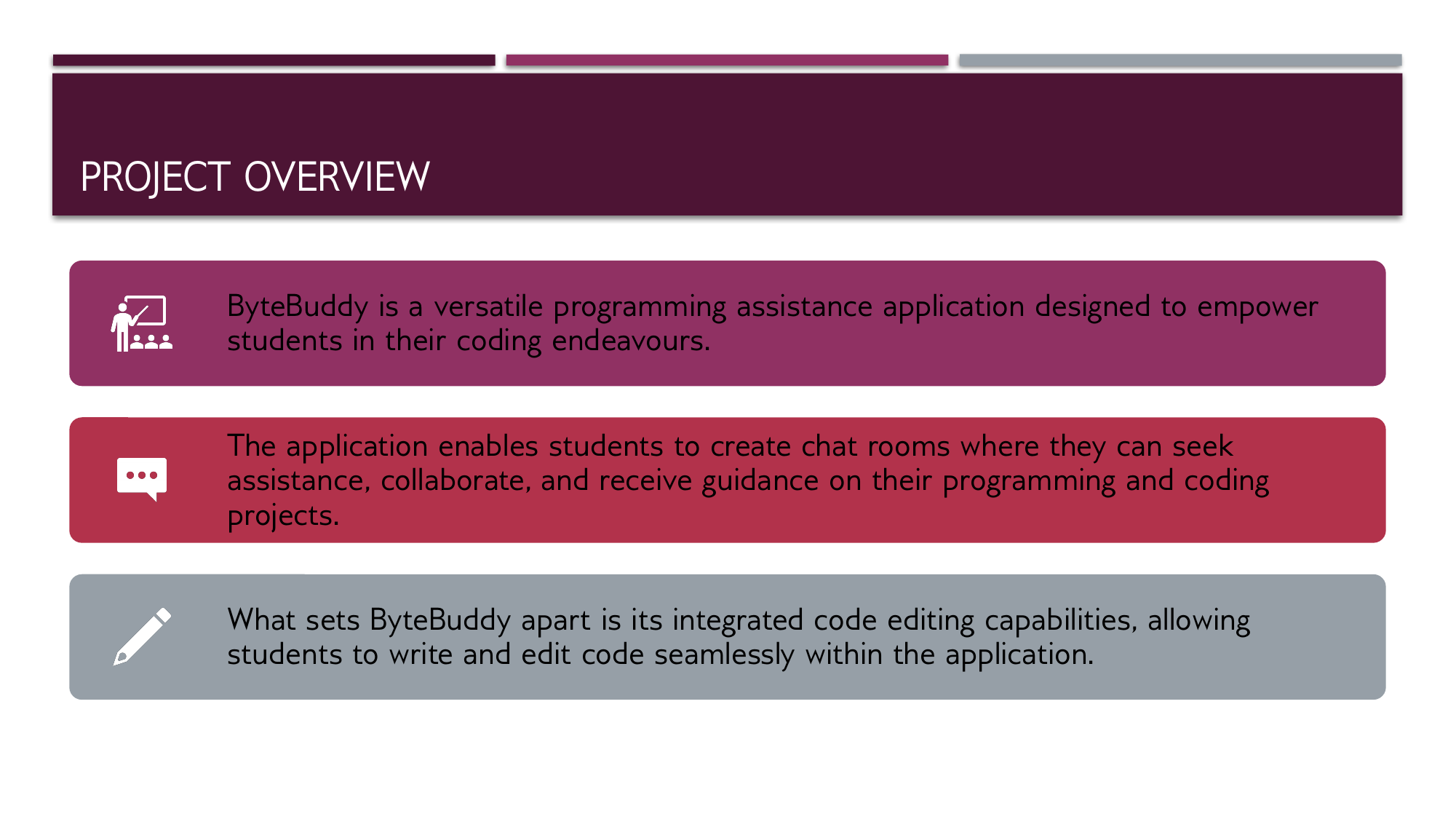

# PROJECT OVERVIEW
ByteBuddy is a versatile programming assistance application designed to empower students in their coding endeavours.
The application enables students to create chat rooms where they can seek assistance, collaborate, and receive guidance on their programming and coding projects.
What sets ByteBuddy apart is its integrated code editing capabilities, allowing students to write and edit code seamlessly within the application.